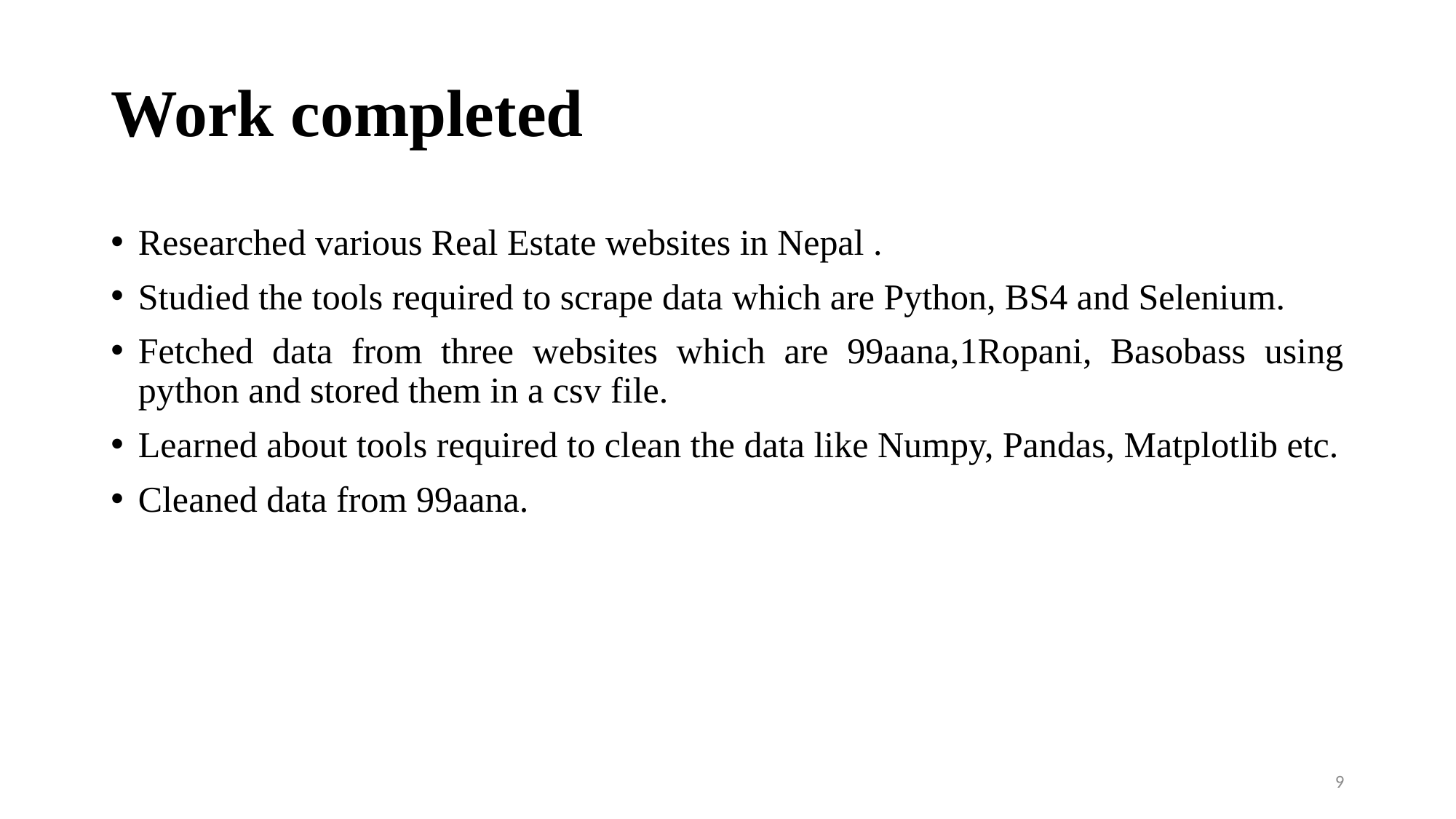

# Work completed
Researched various Real Estate websites in Nepal .
Studied the tools required to scrape data which are Python, BS4 and Selenium.
Fetched data from three websites which are 99aana,1Ropani, Basobass using python and stored them in a csv file.
Learned about tools required to clean the data like Numpy, Pandas, Matplotlib etc.
Cleaned data from 99aana.
9